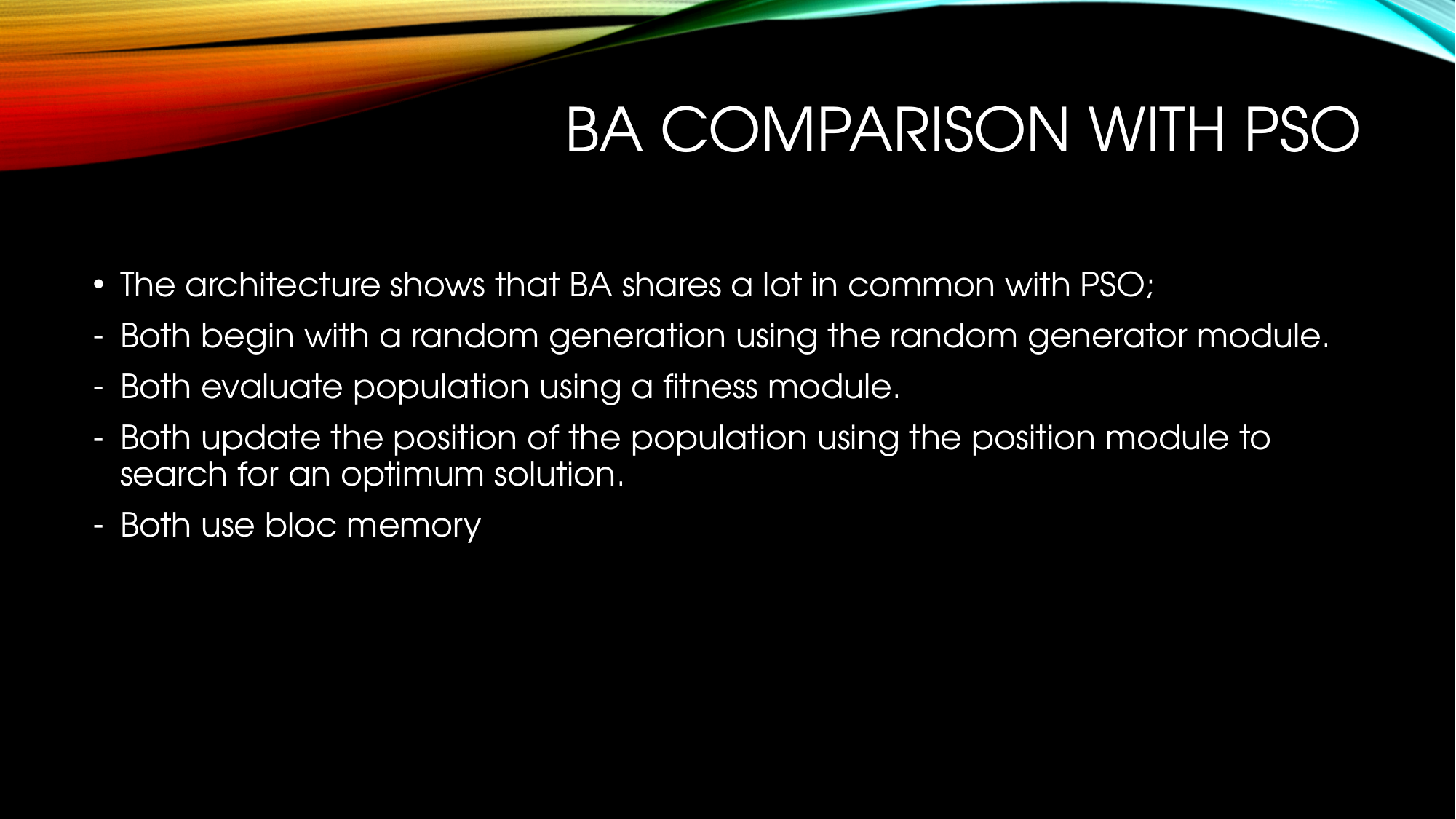

# BA comparison with PSO
The architecture shows that BA shares a lot in common with PSO;
Both begin with a random generation using the random generator module.
Both evaluate population using a fitness module.
Both update the position of the population using the position module to search for an optimum solution.
Both use bloc memory